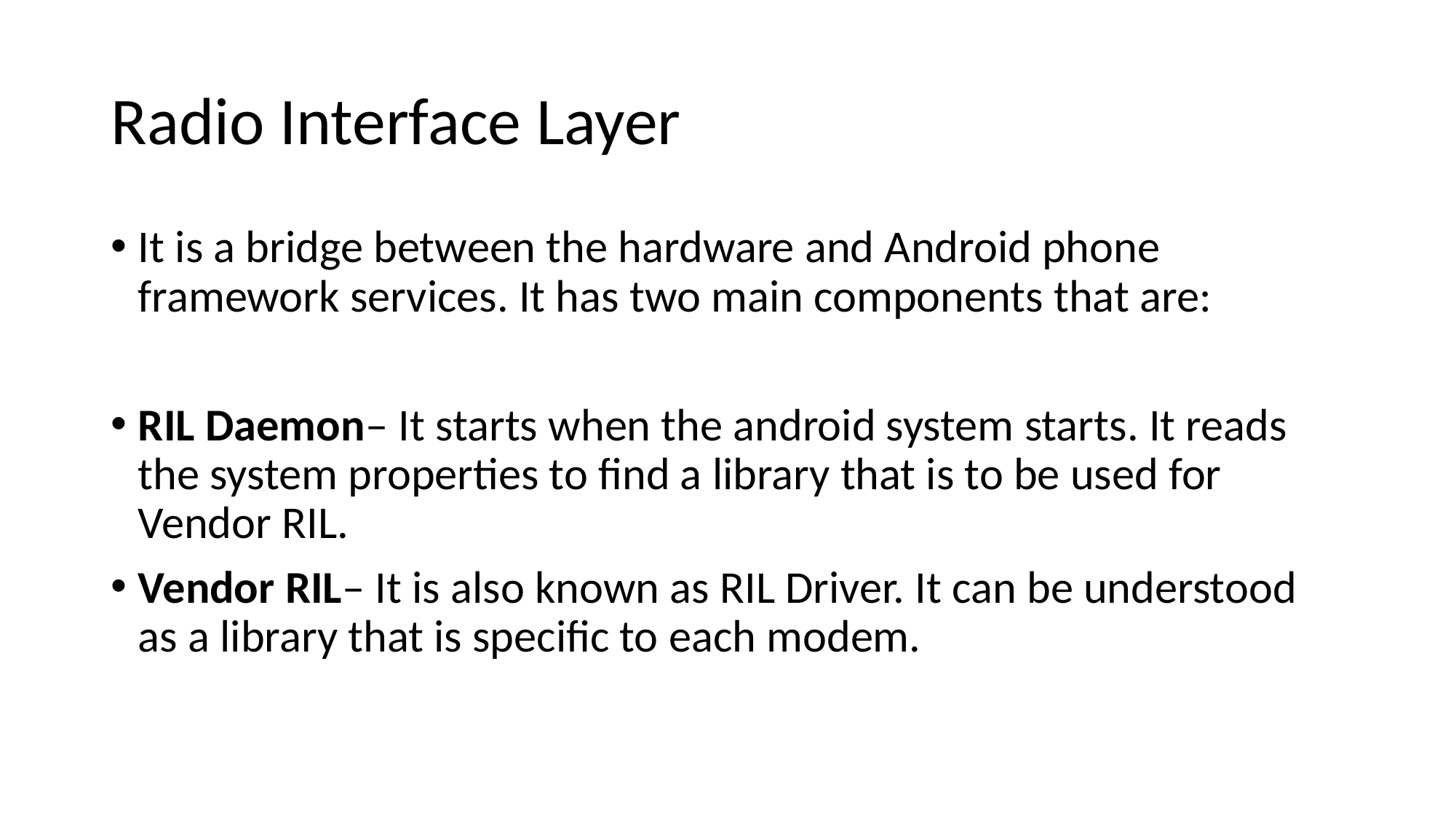

# Radio Interface Layer
It is a bridge between the hardware and Android phone framework services. It has two main components that are:

RIL Daemon– It starts when the android system starts. It reads the system properties to find a library that is to be used for Vendor RIL.
Vendor RIL– It is also known as RIL Driver. It can be understood as a library that is specific to each modem.